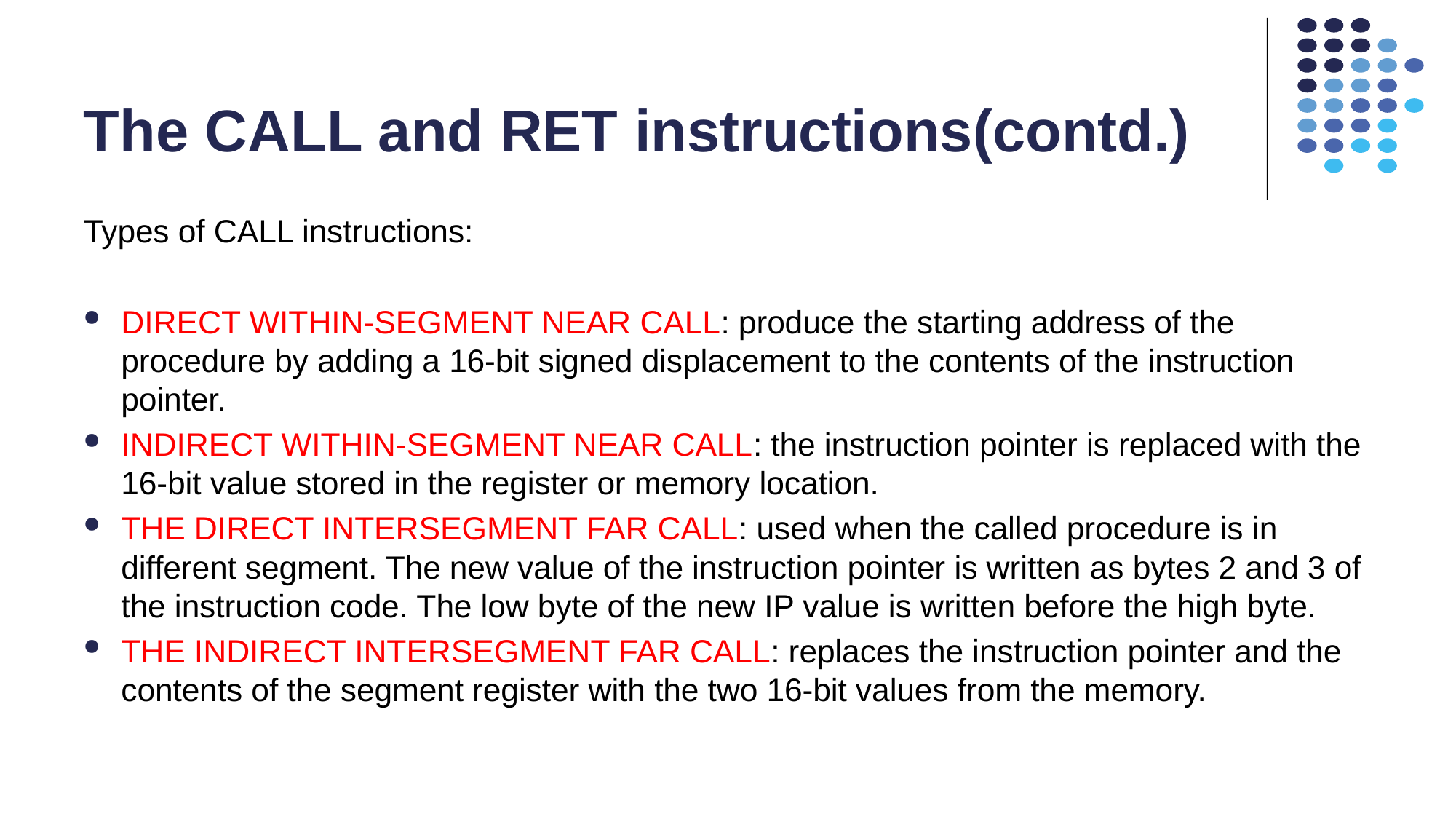

# The CALL and RET instructions(contd.)
Types of CALL instructions:

DIRECT WITHIN-SEGMENT NEAR CALL: produce the starting address of the procedure by adding a 16-bit signed displacement to the contents of the instruction pointer.
INDIRECT WITHIN-SEGMENT NEAR CALL: the instruction pointer is replaced with the 16-bit value stored in the register or memory location.
THE DIRECT INTERSEGMENT FAR CALL: used when the called procedure is in different segment. The new value of the instruction pointer is written as bytes 2 and 3 of the instruction code. The low byte of the new IP value is written before the high byte.
THE INDIRECT INTERSEGMENT FAR CALL: replaces the instruction pointer and the contents of the segment register with the two 16-bit values from the memory.